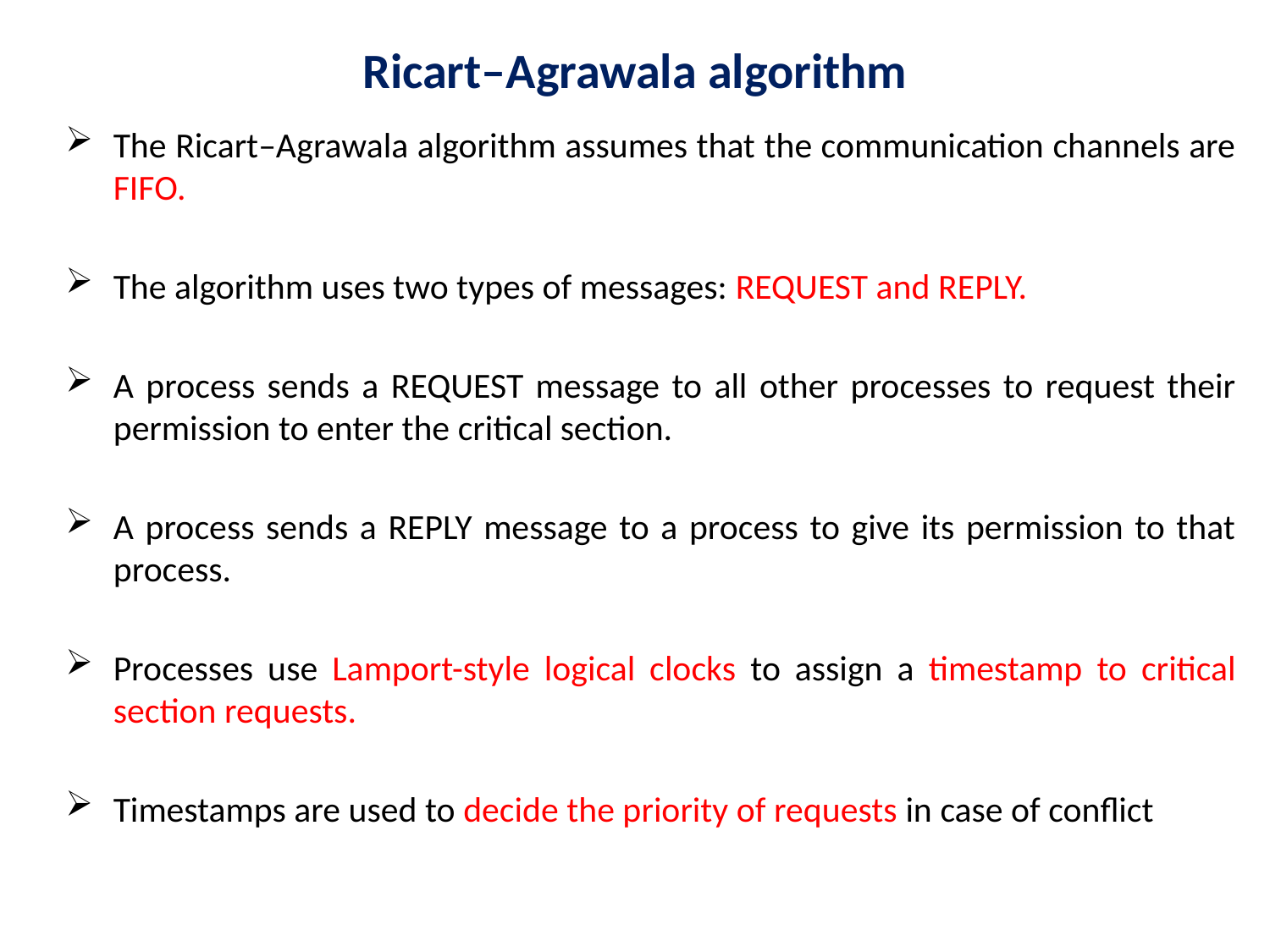

# Ricart–Agrawala algorithm
The Ricart–Agrawala algorithm assumes that the communication channels are FIFO.

The algorithm uses two types of messages: REQUEST and REPLY.

A process sends a REQUEST message to all other processes to request their permission to enter the critical section.

A process sends a REPLY message to a process to give its permission to that process.

Processes use Lamport-style logical clocks to assign a timestamp to critical section requests.

Timestamps are used to decide the priority of requests in case of conflict